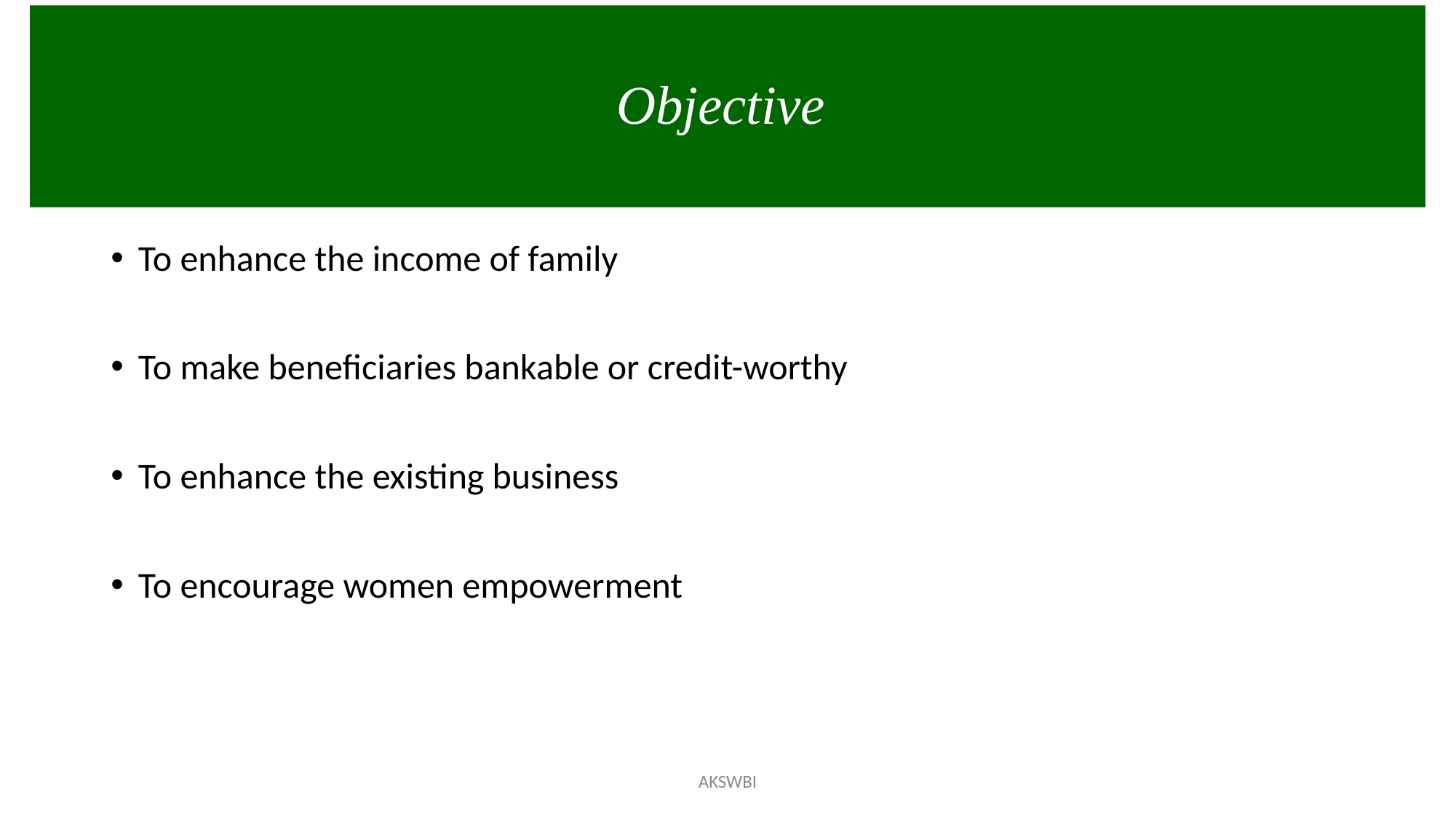

Objective
#
To enhance the income of family

To make beneficiaries bankable or credit-worthy

To enhance the existing business

To encourage women empowerment
AKSWBI